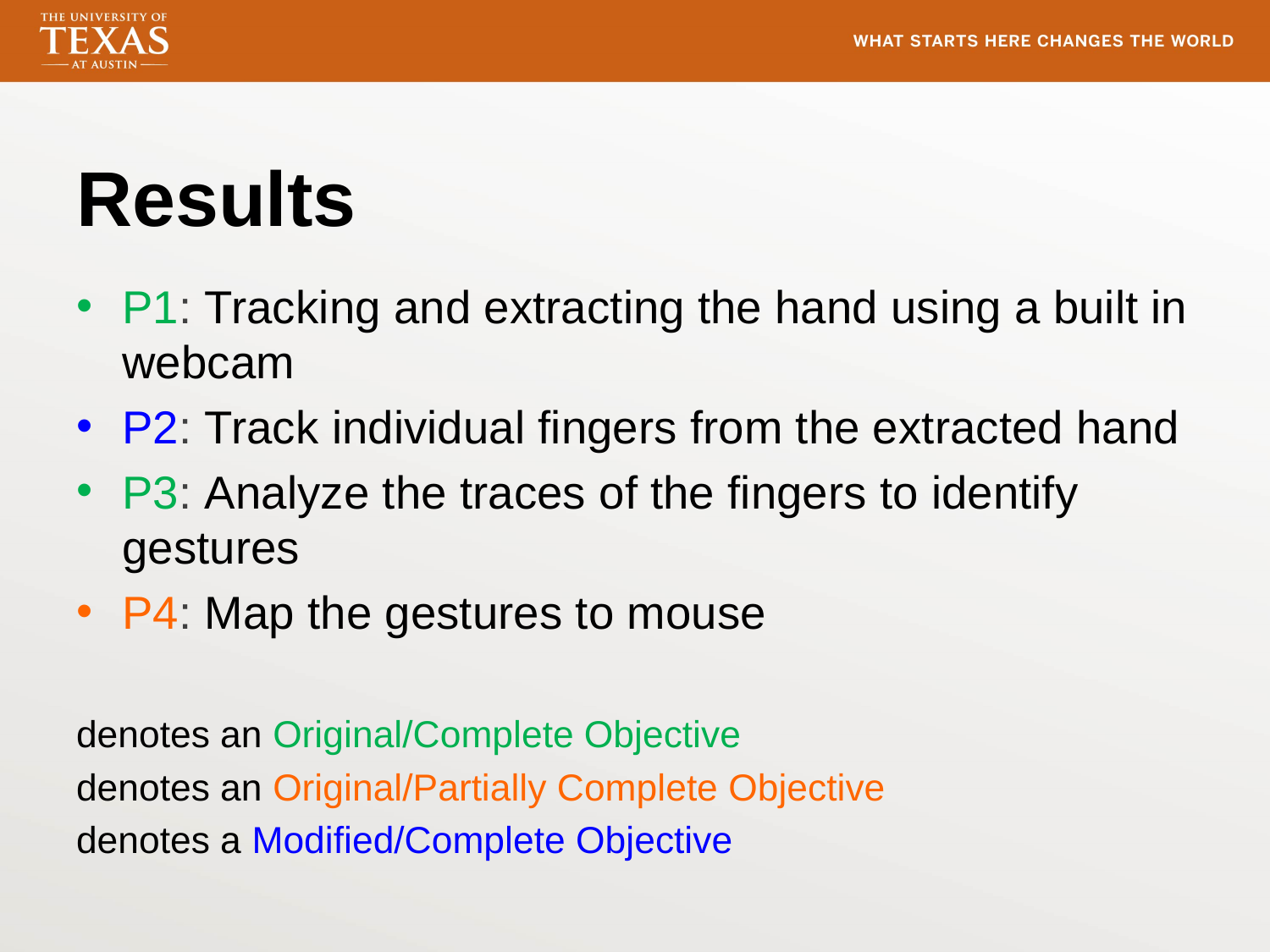

# Results
P1: Tracking and extracting the hand using a built in webcam
P2: Track individual fingers from the extracted hand
P3: Analyze the traces of the fingers to identify gestures
P4: Map the gestures to mouse

denotes an Original/Complete Objective
denotes an Original/Partially Complete Objective
denotes a Modified/Complete Objective